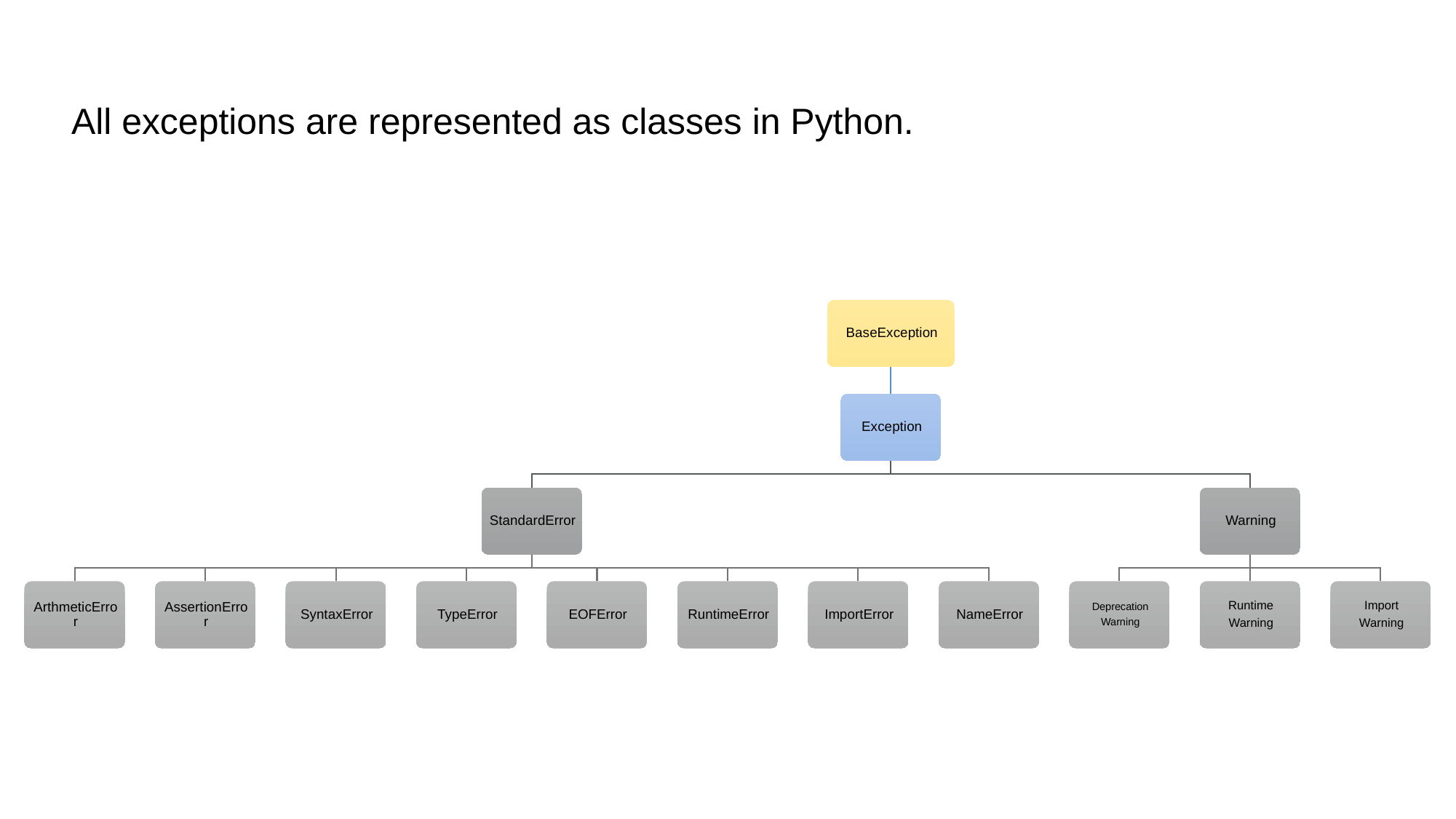

All exceptions are represented as classes in Python.
BaseException
Exception
StandardError
ArthmeticError
AssertionError
SyntaxError
TypeError
EOFError
RuntimeError
ImportError
NameError
Warning
Deprecation
Warning
Runtime
Warning
Import
Warning